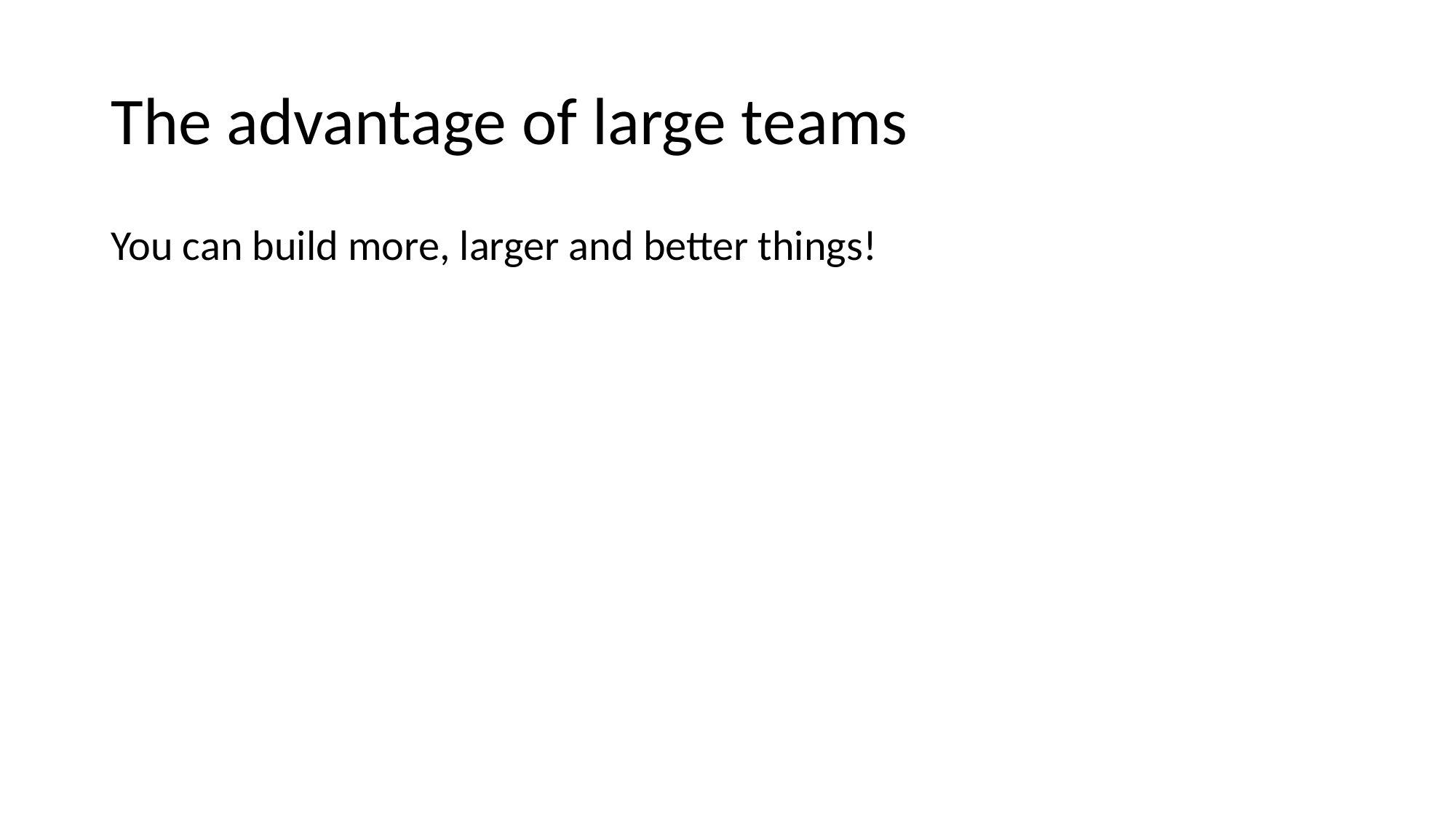

# The advantage of large teams
You can build more, larger and better things!